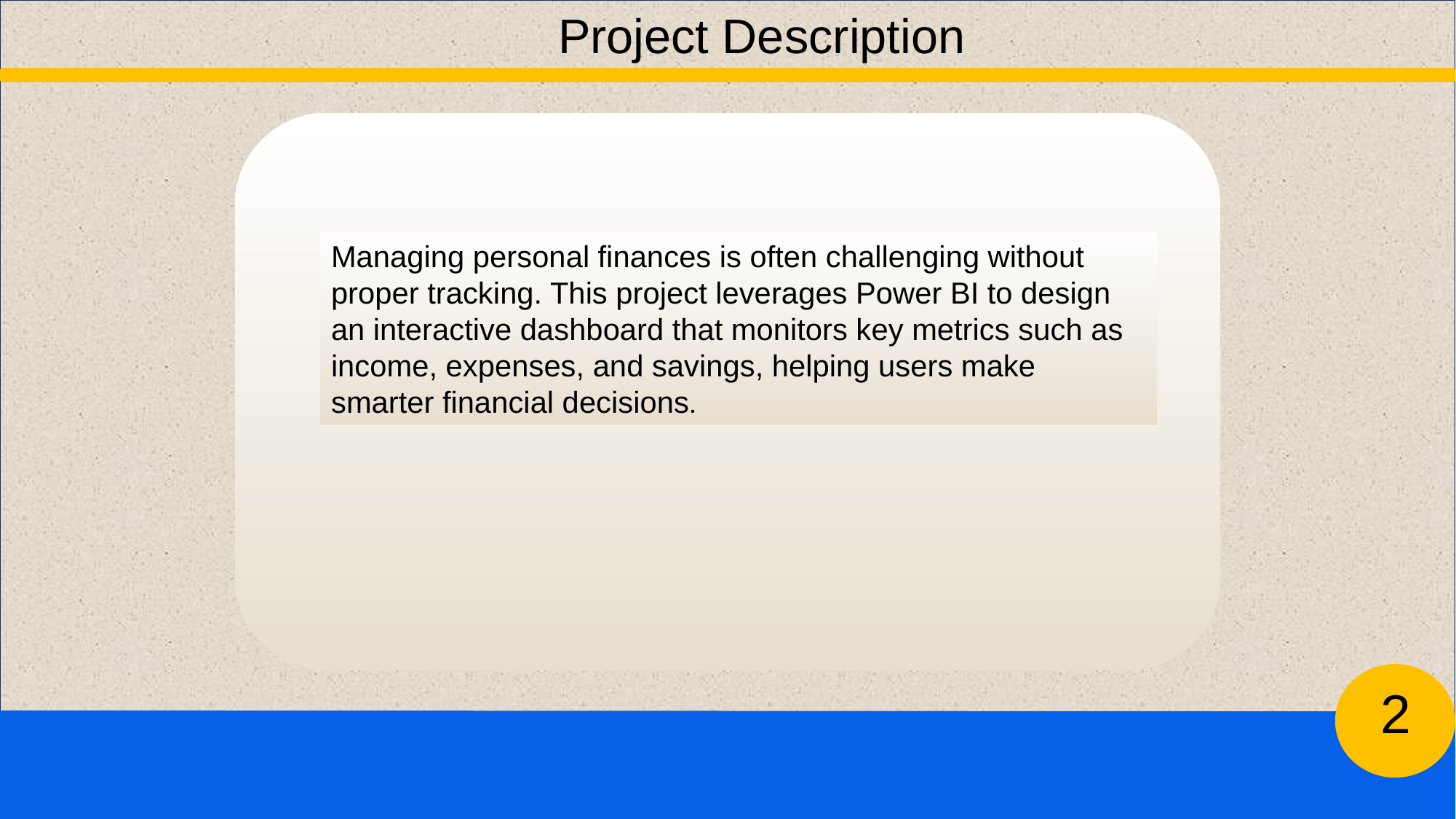

Project Description

Managing personal finances is often challenging without proper tracking. This project leverages Power BI to design an interactive dashboard that monitors key metrics such as income, expenses, and savings, helping users make smarter financial decisions.
2